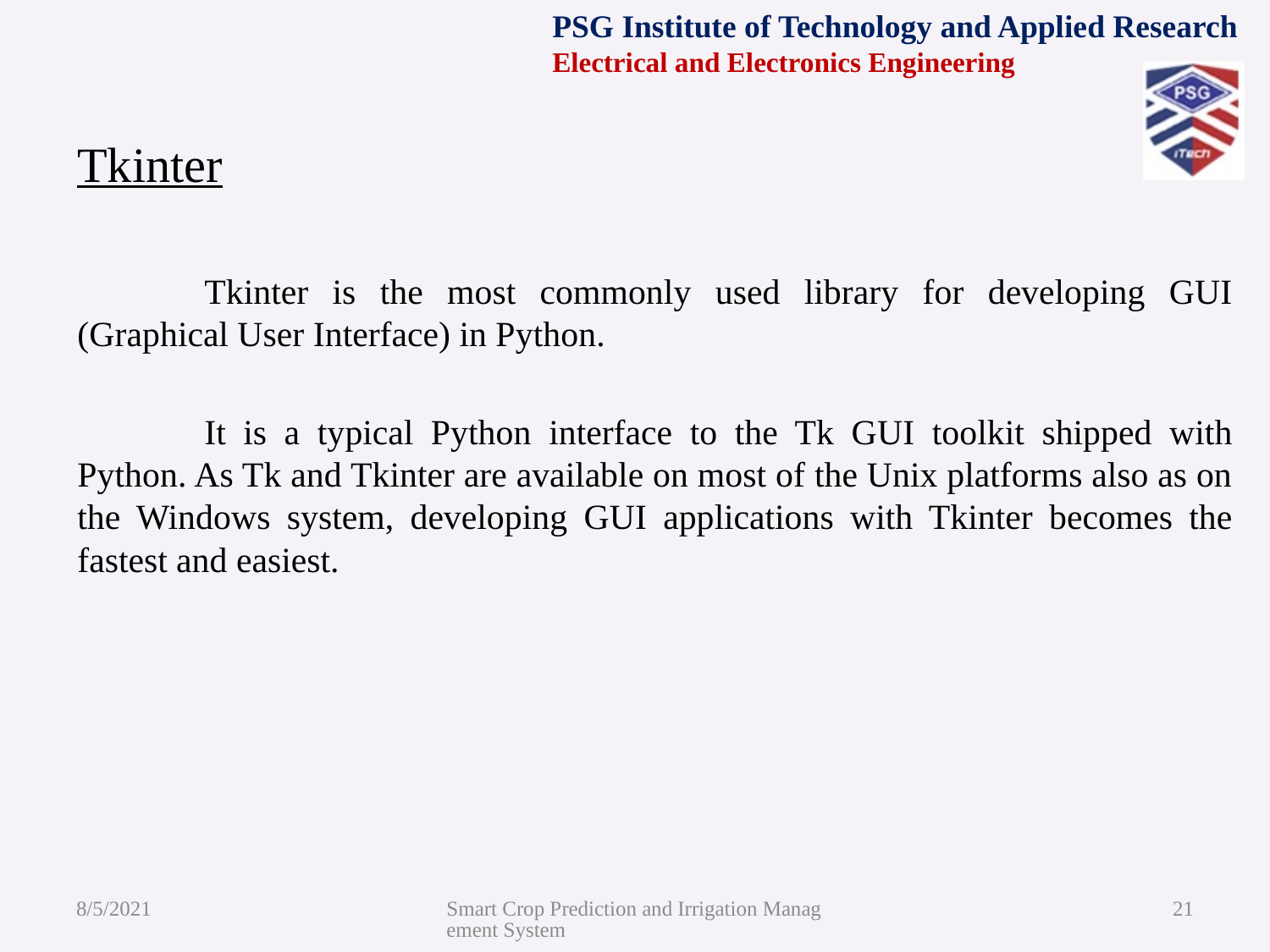

Tkinter

	Tkinter is the most commonly used library for developing GUI (Graphical User Interface) in Python.

	It is a typical Python interface to the Tk GUI toolkit shipped with Python. As Tk and Tkinter are available on most of the Unix platforms also as on the Windows system, developing GUI applications with Tkinter becomes the fastest and easiest.
8/5/2021
Smart Crop Prediction and Irrigation Management System
21